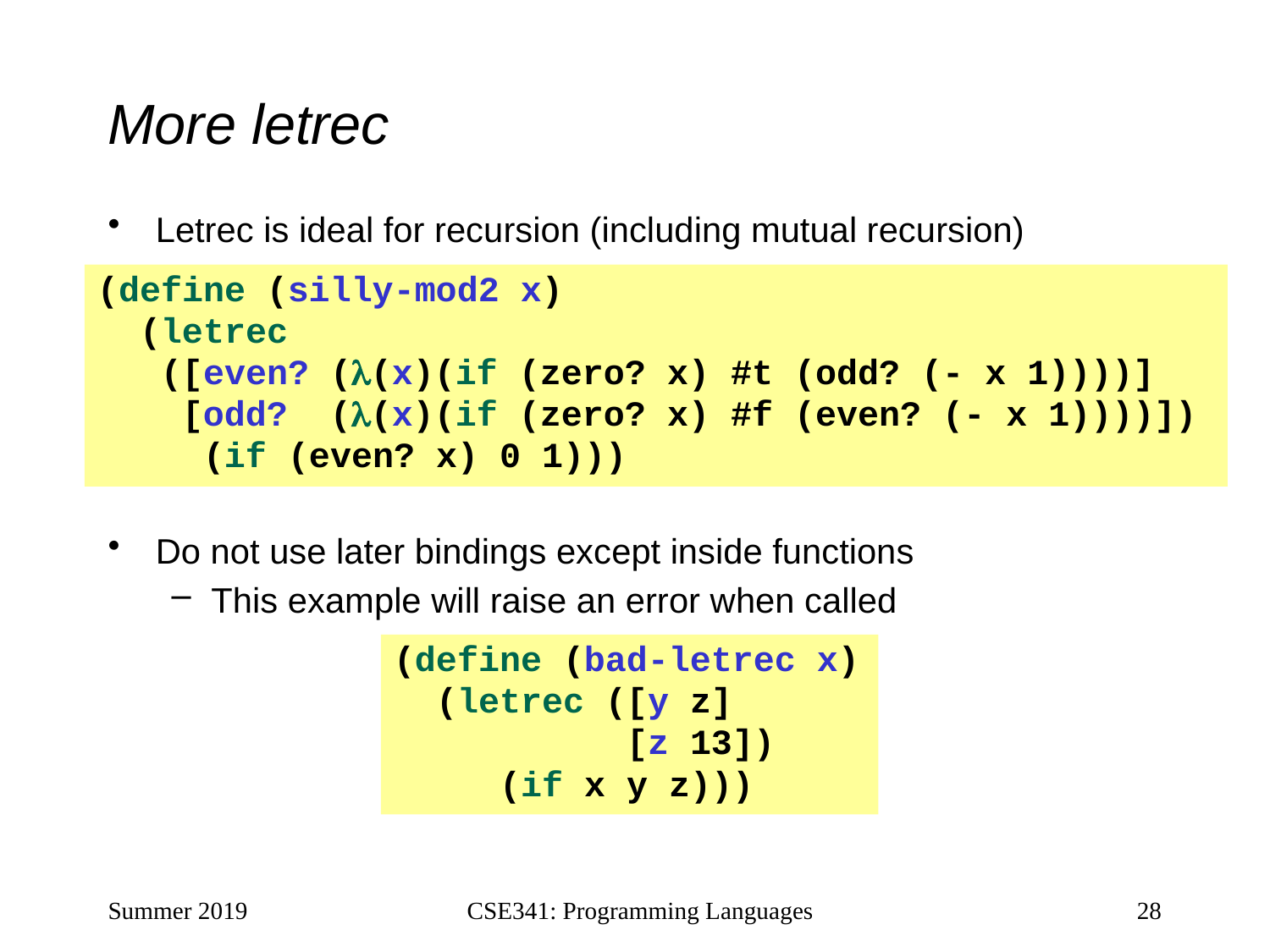

# More letrec
Letrec is ideal for recursion (including mutual recursion)

Do not use later bindings except inside functions
This example will raise an error when called
(define (silly-mod2 x)
  (letrec
   ([even? (λ(x)(if (zero? x) #t (odd? (- x 1))))]
    [odd?  (λ(x)(if (zero? x) #f (even? (- x 1))))])
     (if (even? x) 0 1)))
(define (bad-letrec x)
  (letrec ([y z]
           [z 13])
     (if x y z)))
Summer 2019
CSE341: Programming Languages
28